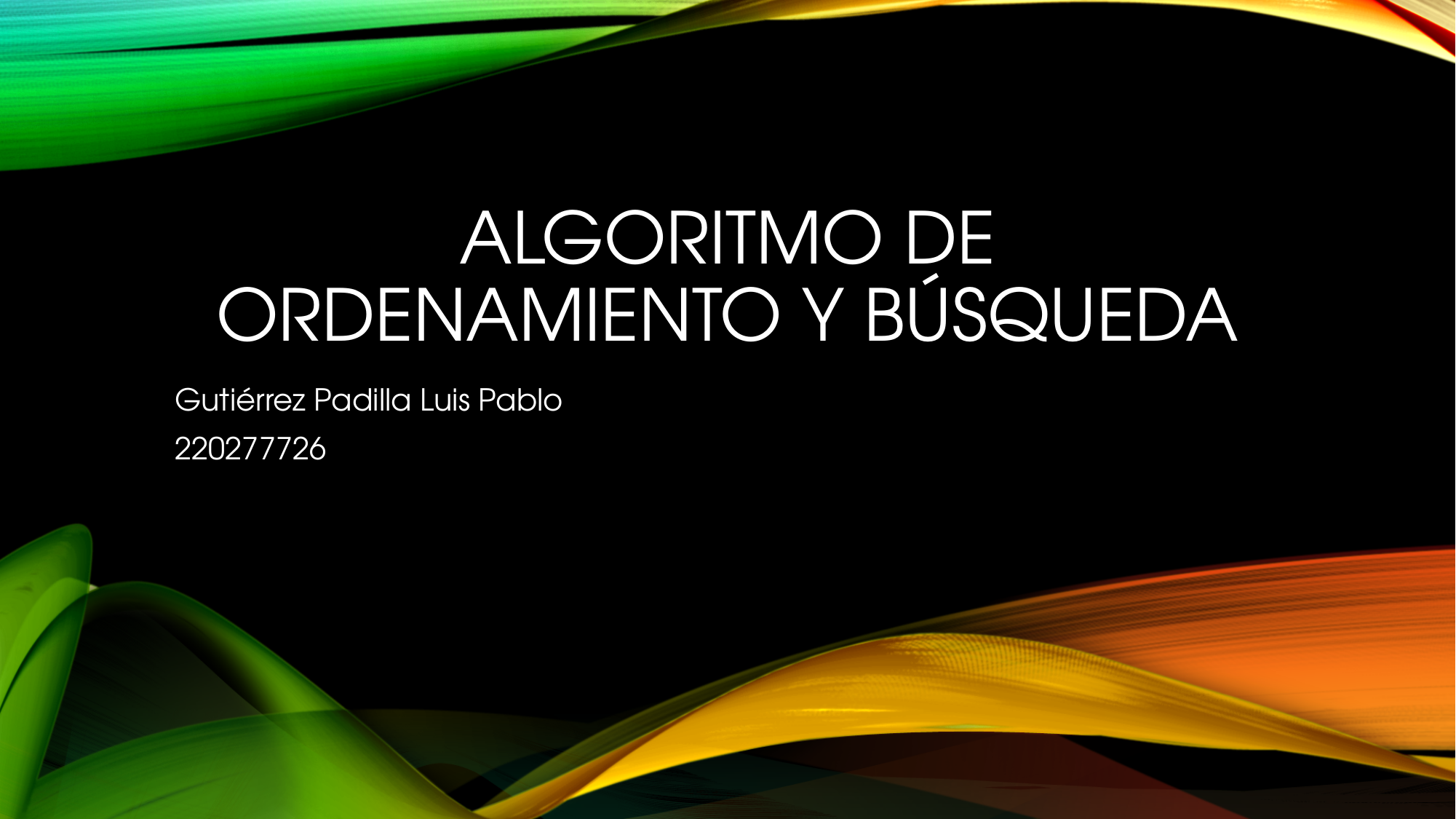

# Algoritmo de ordenamiento y búsqueda
Gutiérrez Padilla Luis Pablo
220277726